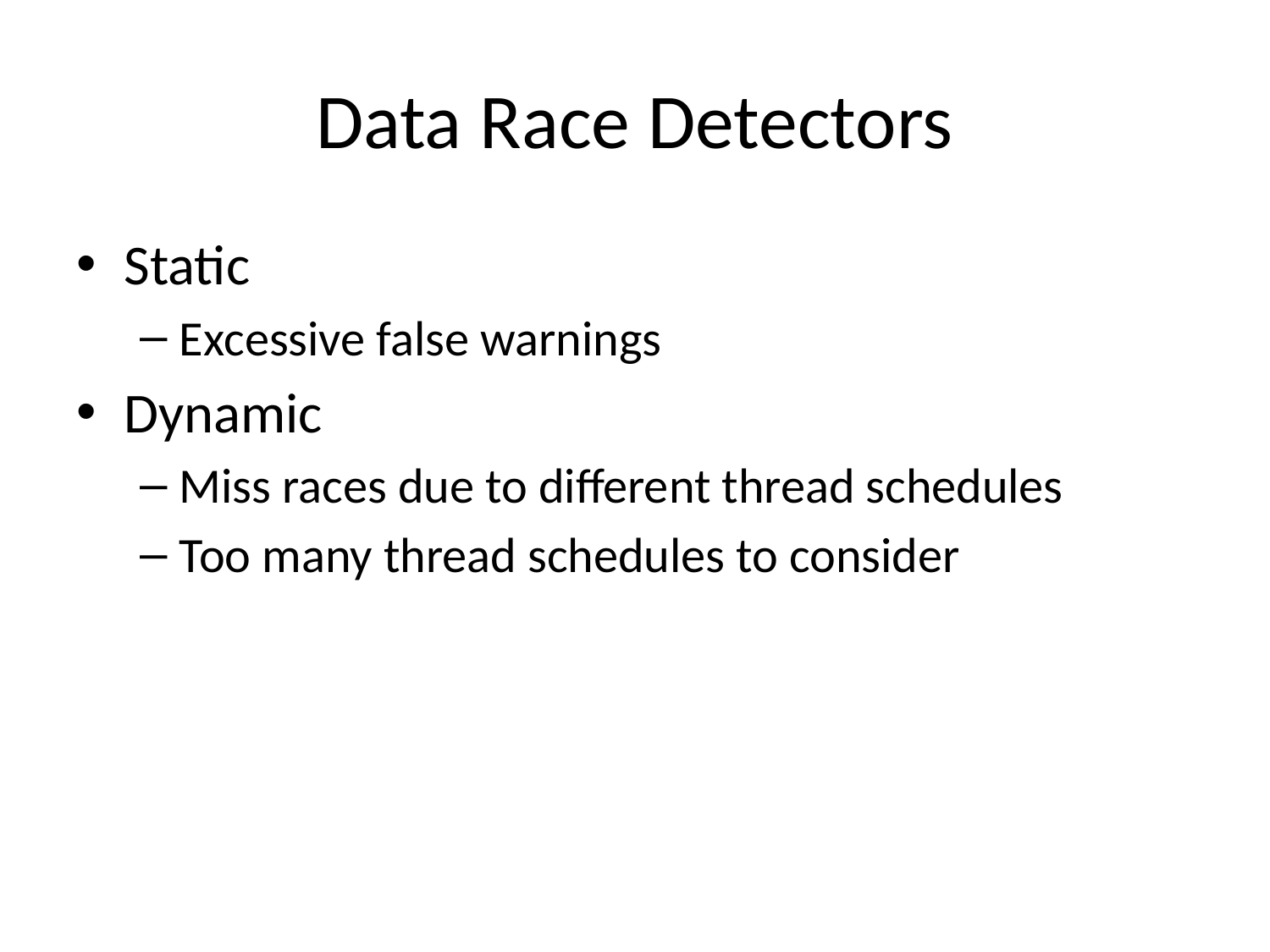

# Data Race Detectors
Static
Excessive false warnings
Dynamic
Miss races due to different thread schedules
Too many thread schedules to consider